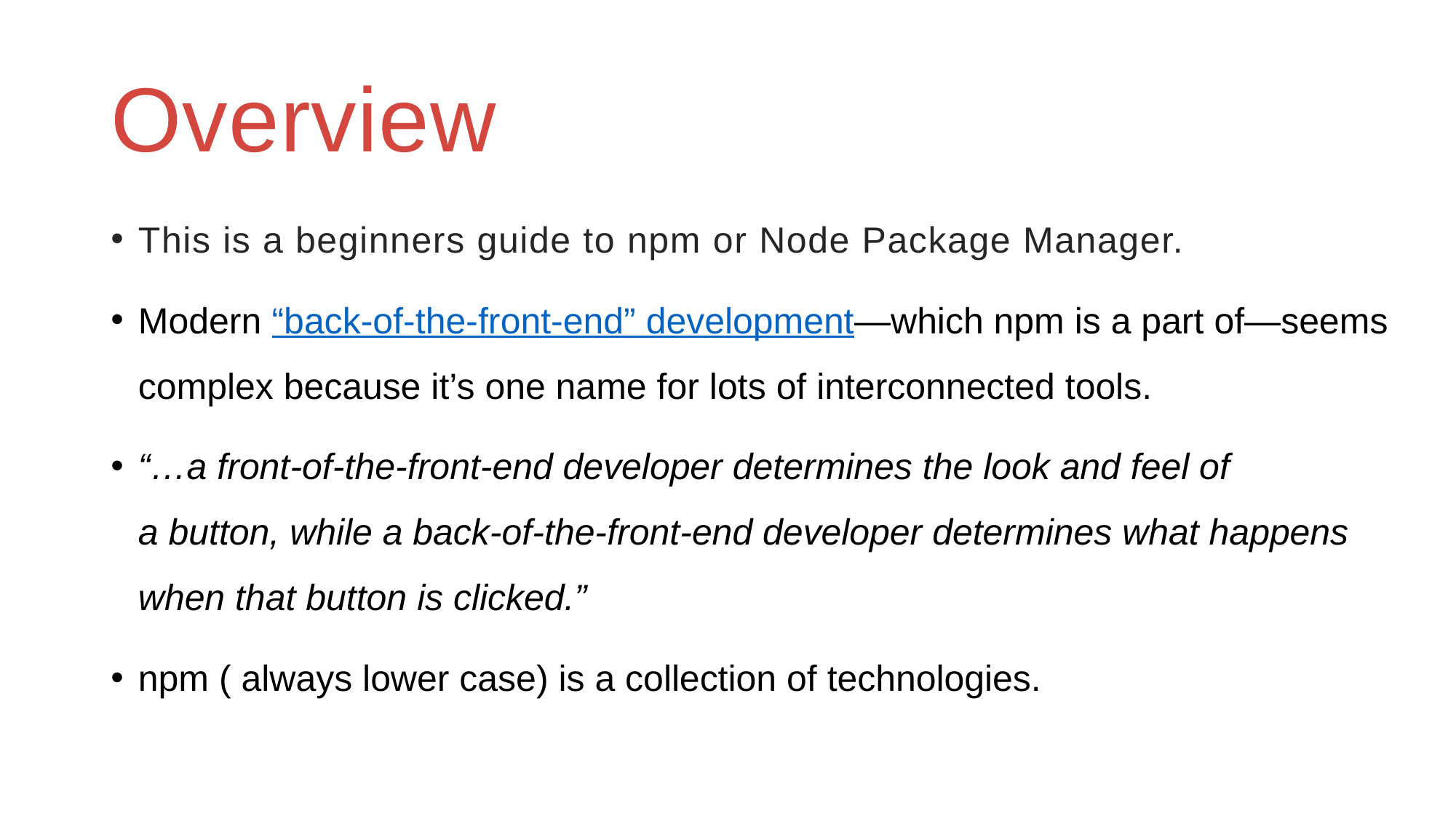

# Overview
This is a beginners guide to npm or Node Package Manager.
Modern “back-of-the-front-end” development—which npm is a part of—seems complex because it’s one name for lots of interconnected tools.
“…a front-of-the-front-end developer determines the look and feel of a button, while a back-of-the-front-end developer determines what happens when that button is clicked.”
npm ( always lower case) is a collection of technologies.